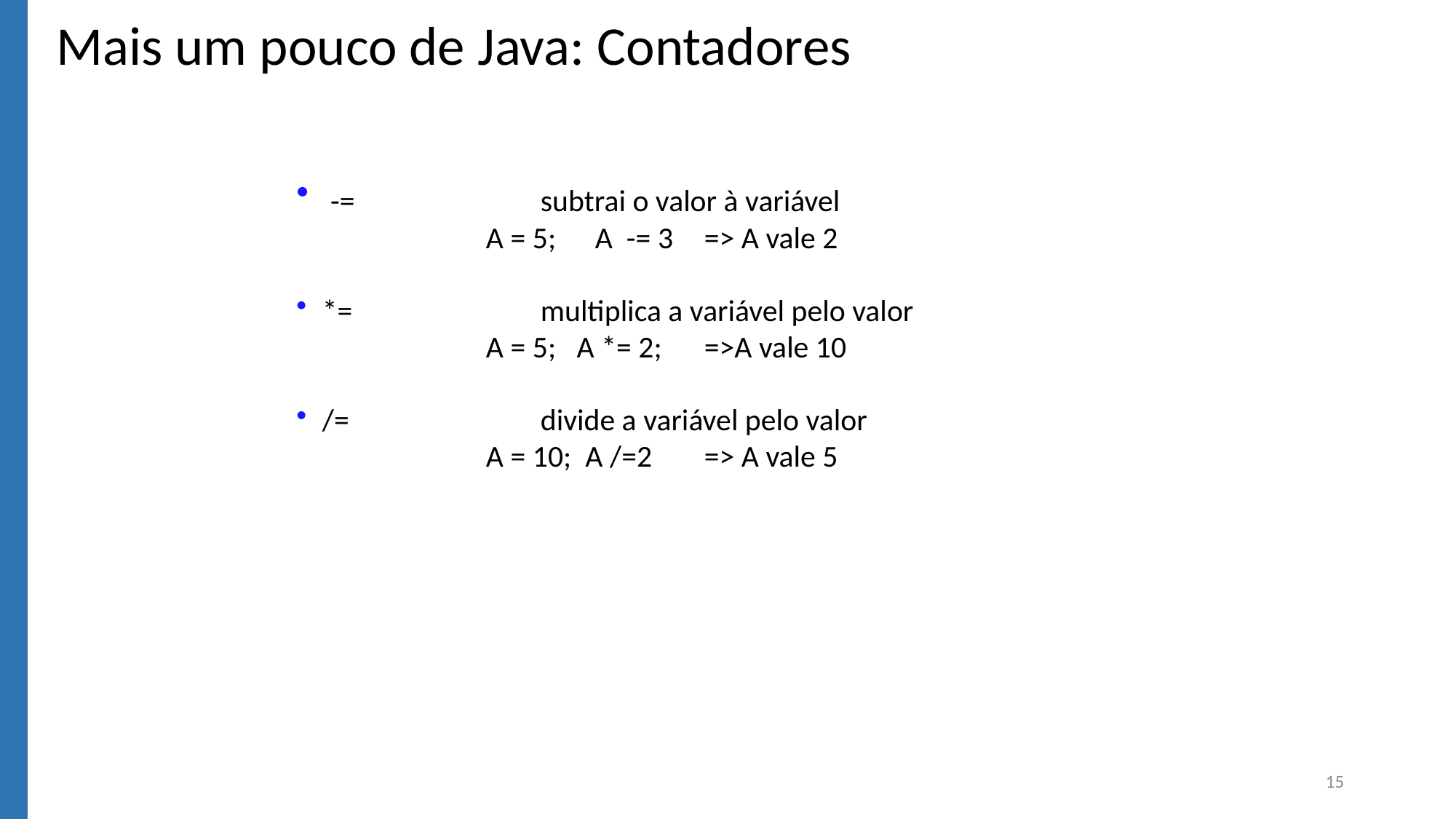

Mais um pouco de Java: Contadores

 -=		subtrai o valor à variável
A = 5;	A  -= 3	=> A vale 2

*=		multiplica a variável pelo valor
A = 5;   A *= 2;	=>A vale 10

/=		divide a variável pelo valor
A = 10;  A /=2	=> A vale 5
15